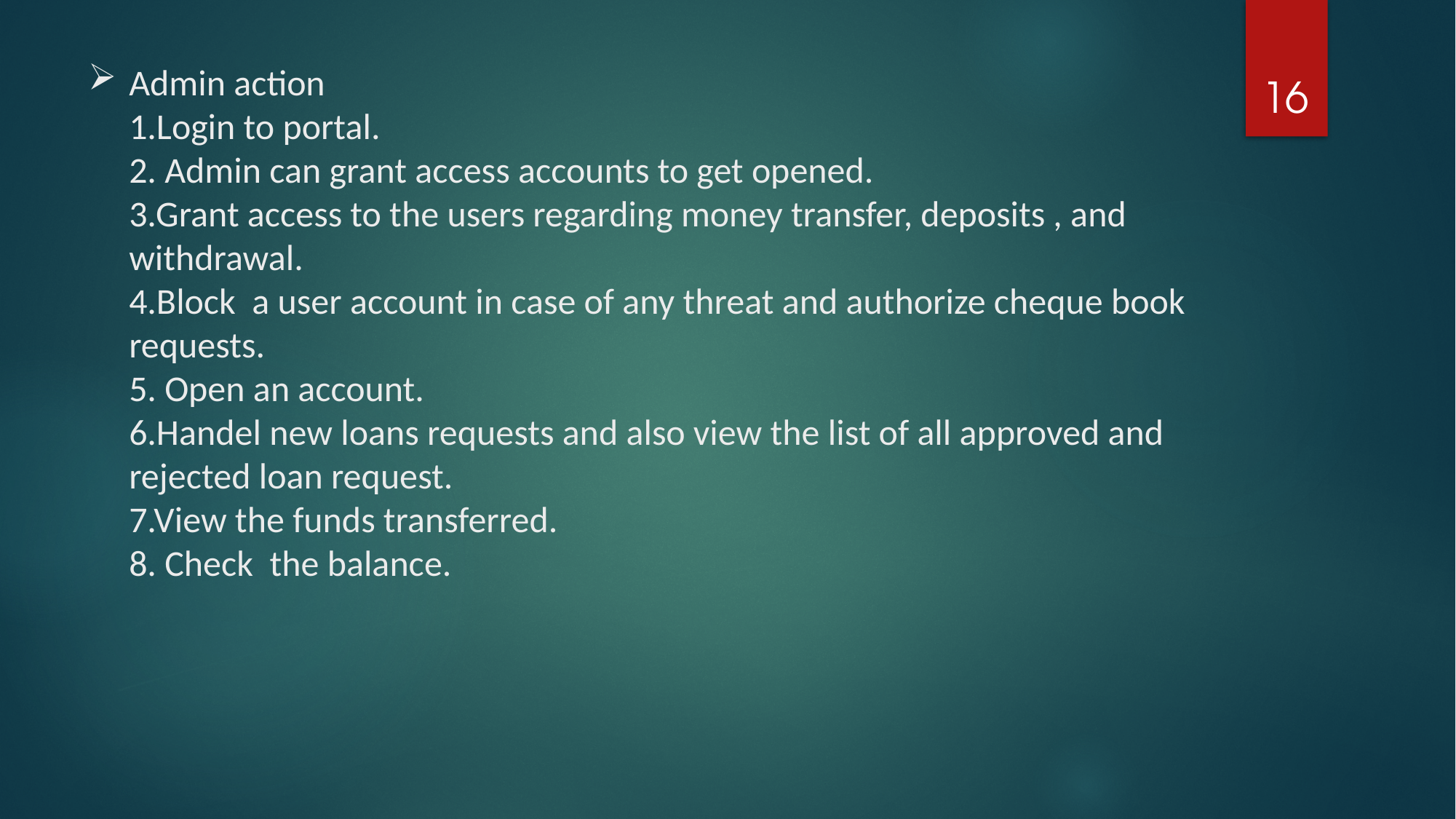

16
# Admin action 1.Login to portal. 2. Admin can grant access accounts to get opened. 3.Grant access to the users regarding money transfer, deposits , and withdrawal. 4.Block  a user account in case of any threat and authorize cheque book requests. 5. Open an account. 6.Handel new loans requests and also view the list of all approved and rejected loan request. 7.View the funds transferred. 8. Check  the balance.